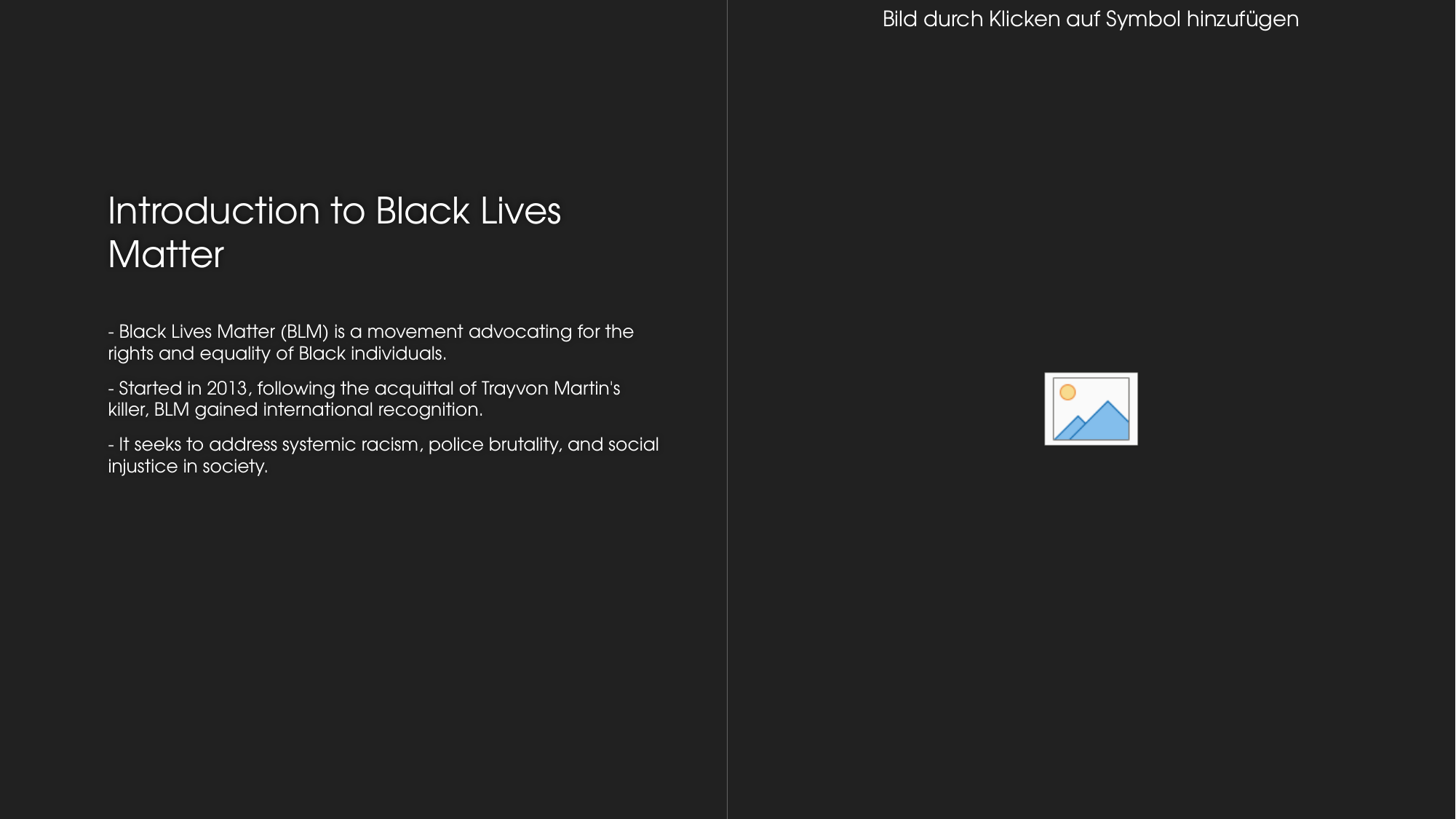

# Introduction to Black Lives Matter

- Black Lives Matter (BLM) is a movement advocating for the rights and equality of Black individuals.
- Started in 2013, following the acquittal of Trayvon Martin's killer, BLM gained international recognition.
- It seeks to address systemic racism, police brutality, and social injustice in society.